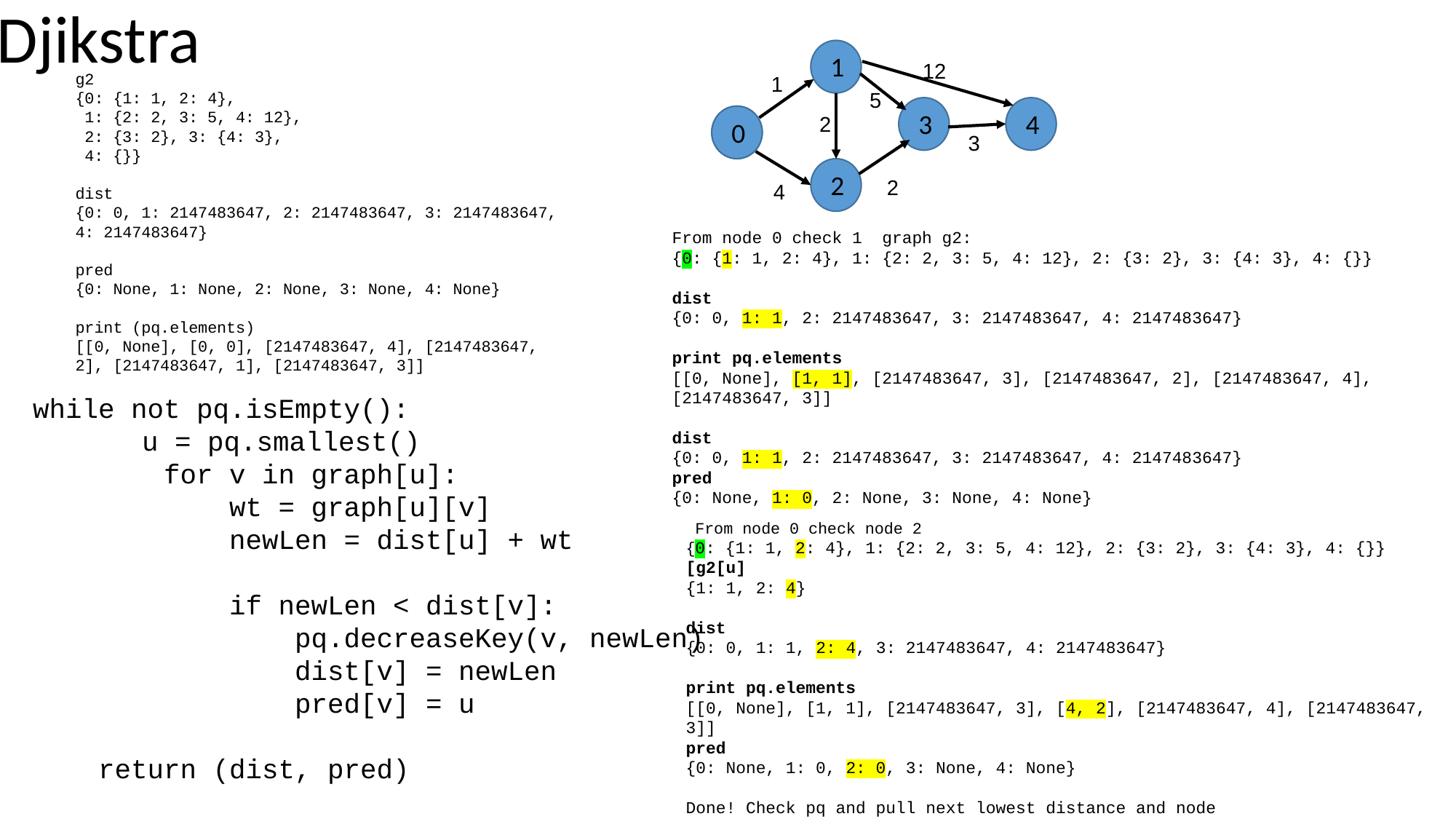

# Djikstra

1

3
4

0
S

2
12
1
5
2
3
2
4

g2
{0: {1: 1, 2: 4},
 1: {2: 2, 3: 5, 4: 12},
 2: {3: 2}, 3: {4: 3},
 4: {}}

dist
{0: 0, 1: 2147483647, 2: 2147483647, 3: 2147483647, 4: 2147483647}

pred
{0: None, 1: None, 2: None, 3: None, 4: None}

print (pq.elements)
[[0, None], [0, 0], [2147483647, 4], [2147483647, 2], [2147483647, 1], [2147483647, 3]]
From node 0 check 1  graph g2:
{0: {1: 1, 2: 4}, 1: {2: 2, 3: 5, 4: 12}, 2: {3: 2}, 3: {4: 3}, 4: {}}

dist
{0: 0, 1: 1, 2: 2147483647, 3: 2147483647, 4: 2147483647}

print pq.elements
[[0, None], [1, 1], [2147483647, 3], [2147483647, 2], [2147483647, 4], [2147483647, 3]]

dist
{0: 0, 1: 1, 2: 2147483647, 3: 2147483647, 4: 2147483647}
pred
{0: None, 1: 0, 2: None, 3: None, 4: None}

while not pq.isEmpty():
	u = pq.smallest()
        for v in graph[u]:
            wt = graph[u][v]
            newLen = dist[u] + wt

            if newLen < dist[v]:
                pq.decreaseKey(v, newLen)
                dist[v] = newLen
                pred[v] = u

    return (dist, pred)
 From node 0 check node 2
{0: {1: 1, 2: 4}, 1: {2: 2, 3: 5, 4: 12}, 2: {3: 2}, 3: {4: 3}, 4: {}}
[g2[u]
{1: 1, 2: 4}

dist
{0: 0, 1: 1, 2: 4, 3: 2147483647, 4: 2147483647}

print pq.elements
[[0, None], [1, 1], [2147483647, 3], [4, 2], [2147483647, 4], [2147483647, 3]]
pred
{0: None, 1: 0, 2: 0, 3: None, 4: None}

Done! Check pq and pull next lowest distance and node